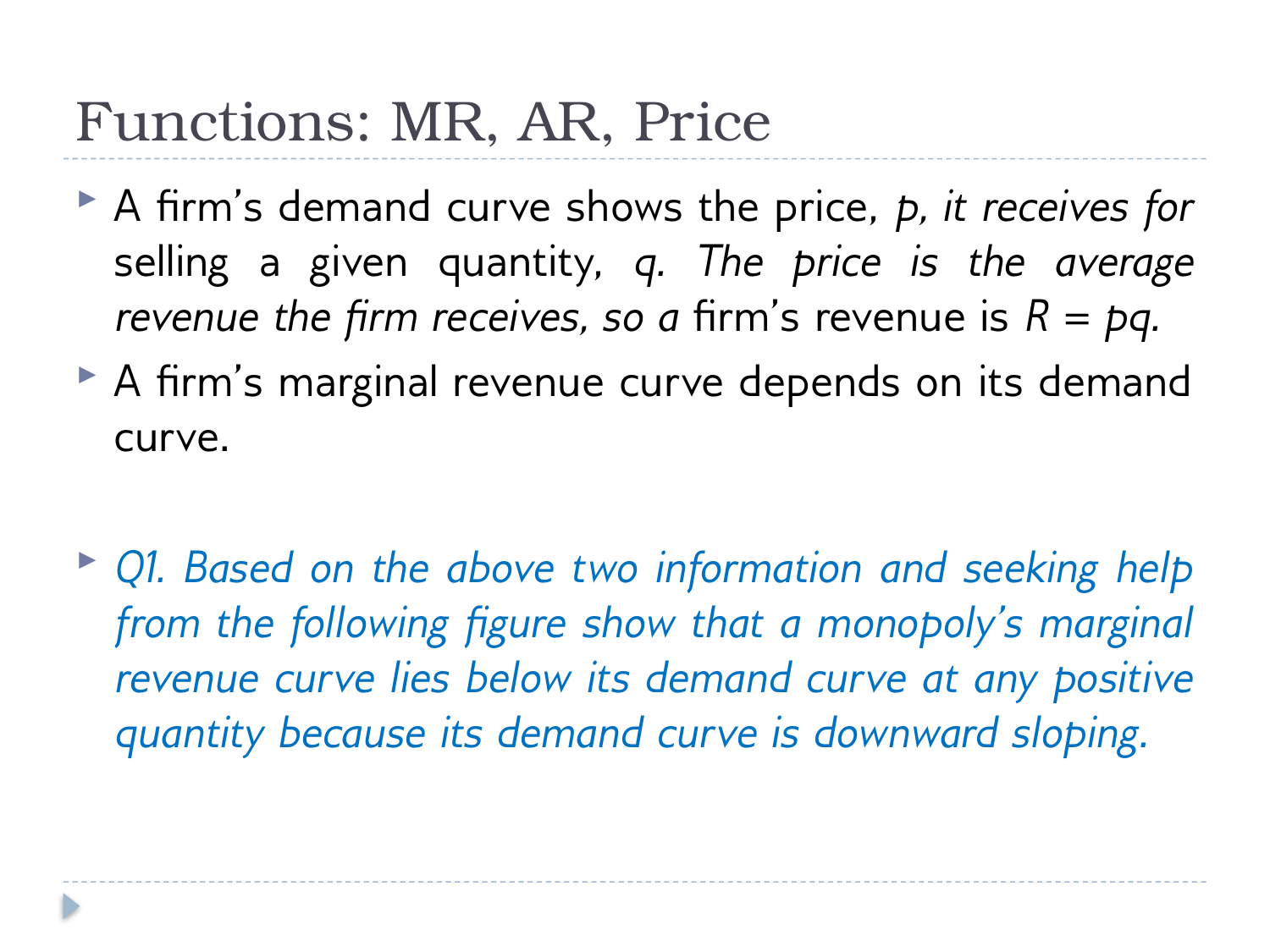

# Functions: MR, AR, Price
A firm’s demand curve shows the price, p, it receives for selling a given quantity, q. The price is the average revenue the firm receives, so a firm’s revenue is R = pq.
A firm’s marginal revenue curve depends on its demand curve.

Q1. Based on the above two information and seeking help from the following figure show that a monopoly’s marginal revenue curve lies below its demand curve at any positive quantity because its demand curve is downward sloping.